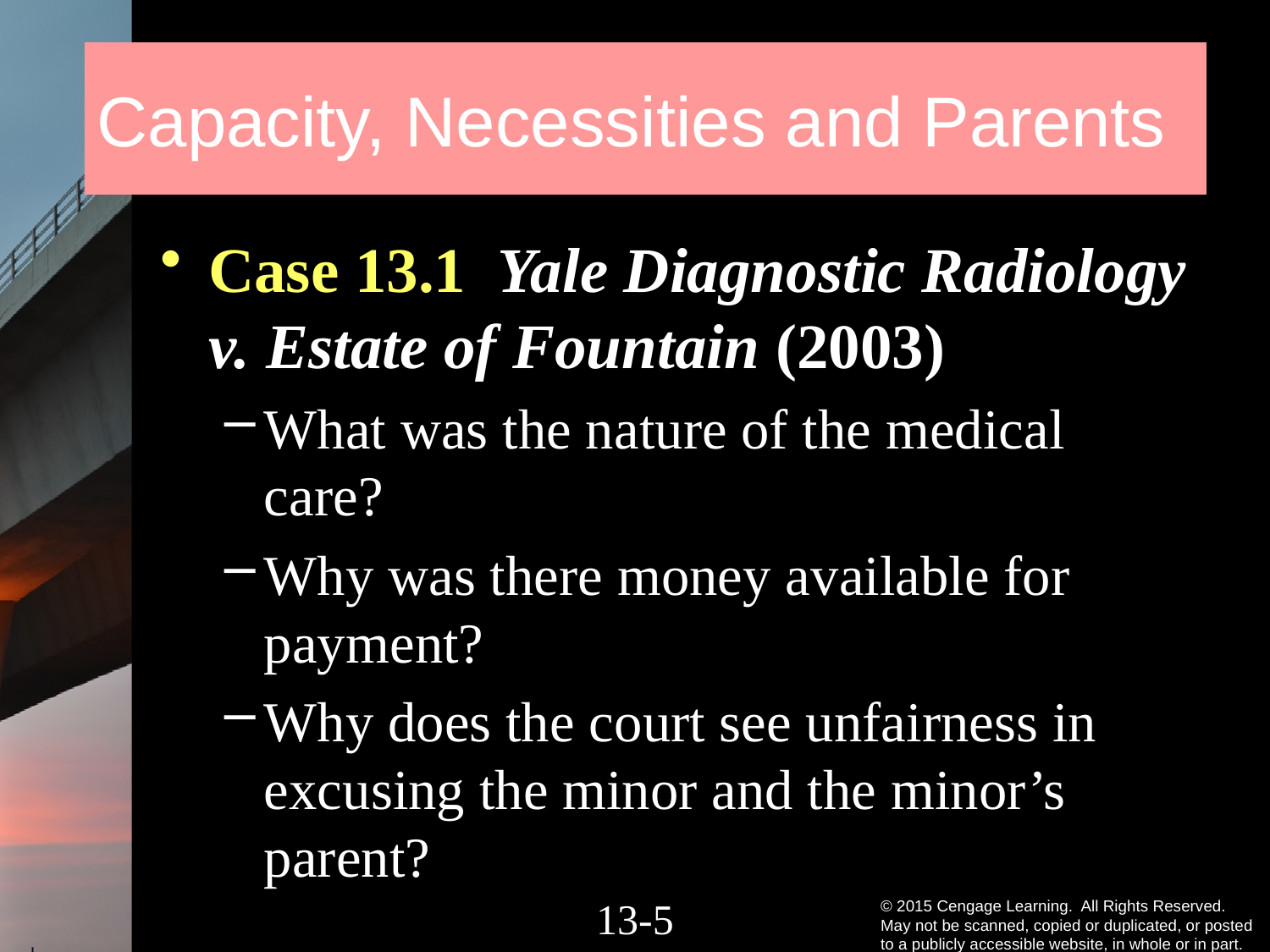

# Capacity, Necessities and Parents
Case 13.1  Yale Diagnostic Radiology v. Estate of Fountain (2003)
What was the nature of the medical care?
Why was there money available for payment?
Why does the court see unfairness in excusing the minor and the minor’s parent?
13-5